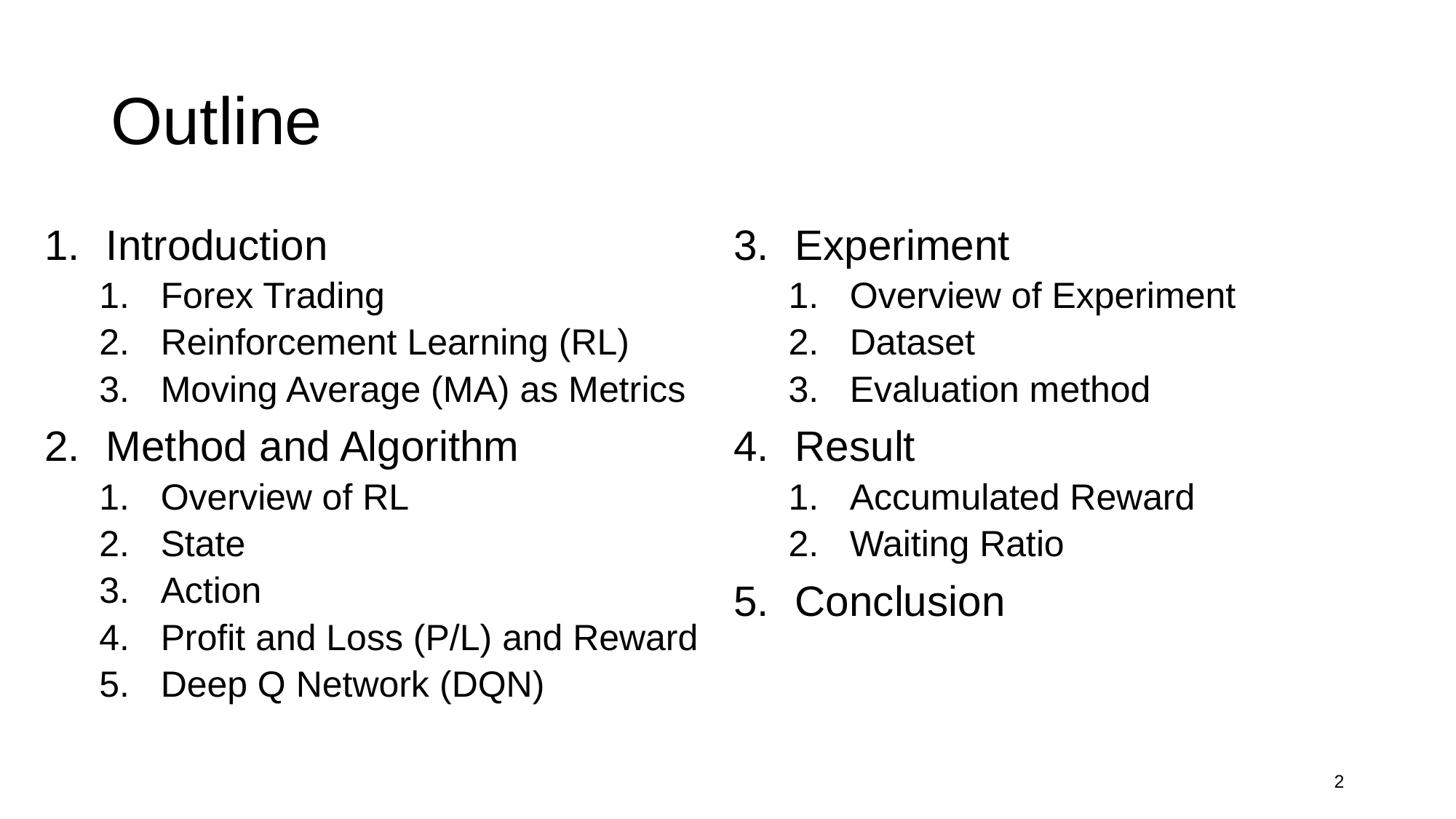

# Outline
Introduction
Forex Trading
Reinforcement Learning (RL)
Moving Average (MA) as Metrics
Method and Algorithm
Overview of RL
State
Action
Profit and Loss (P/L) and Reward
Deep Q Network (DQN)
Experiment
Overview of Experiment
Dataset
Evaluation method
Result
Accumulated Reward
Waiting Ratio
Conclusion
2